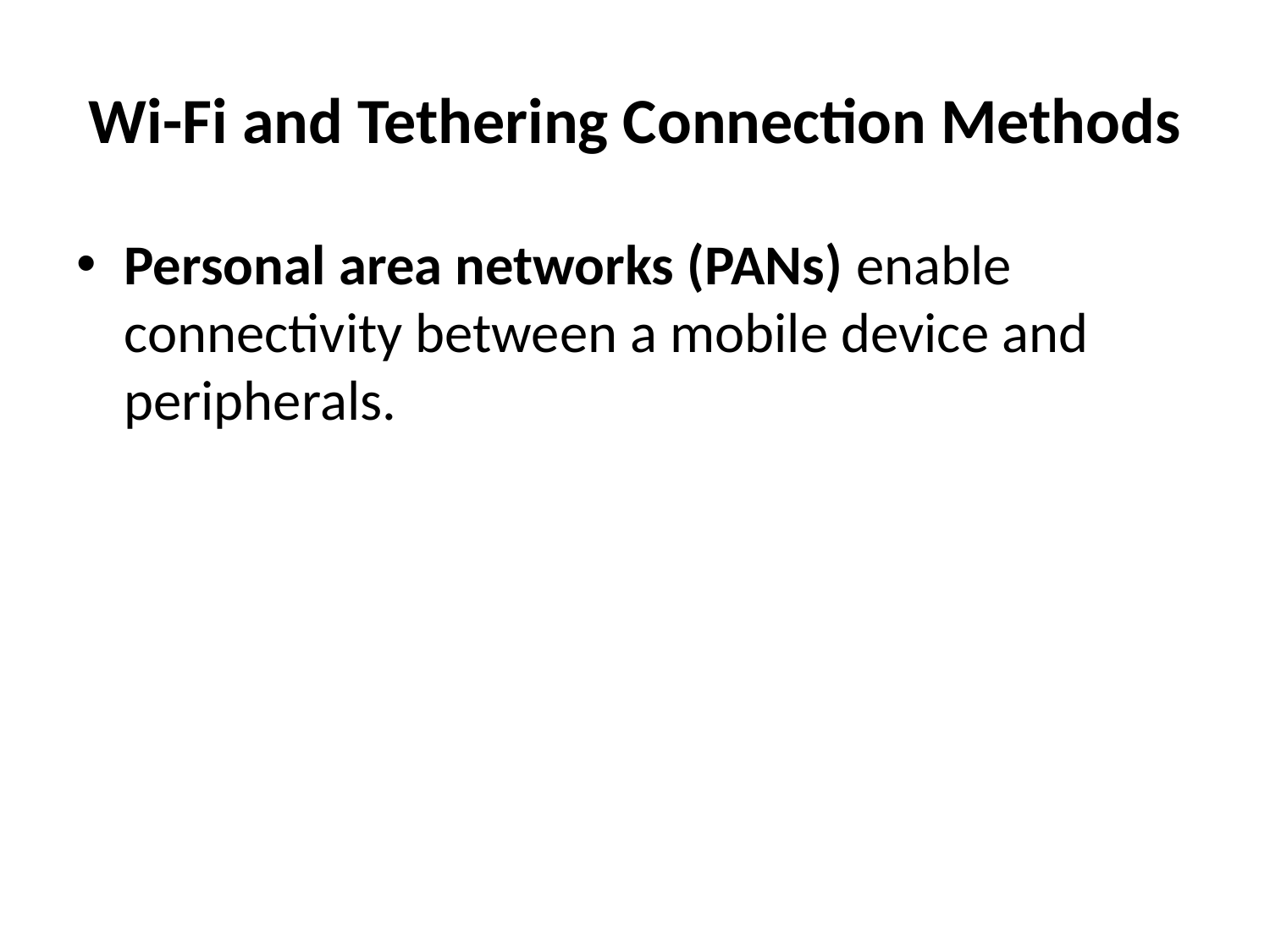

# Wi-Fi and Tethering Connection Methods
Personal area networks (PANs) enable connectivity between a mobile device and peripherals.